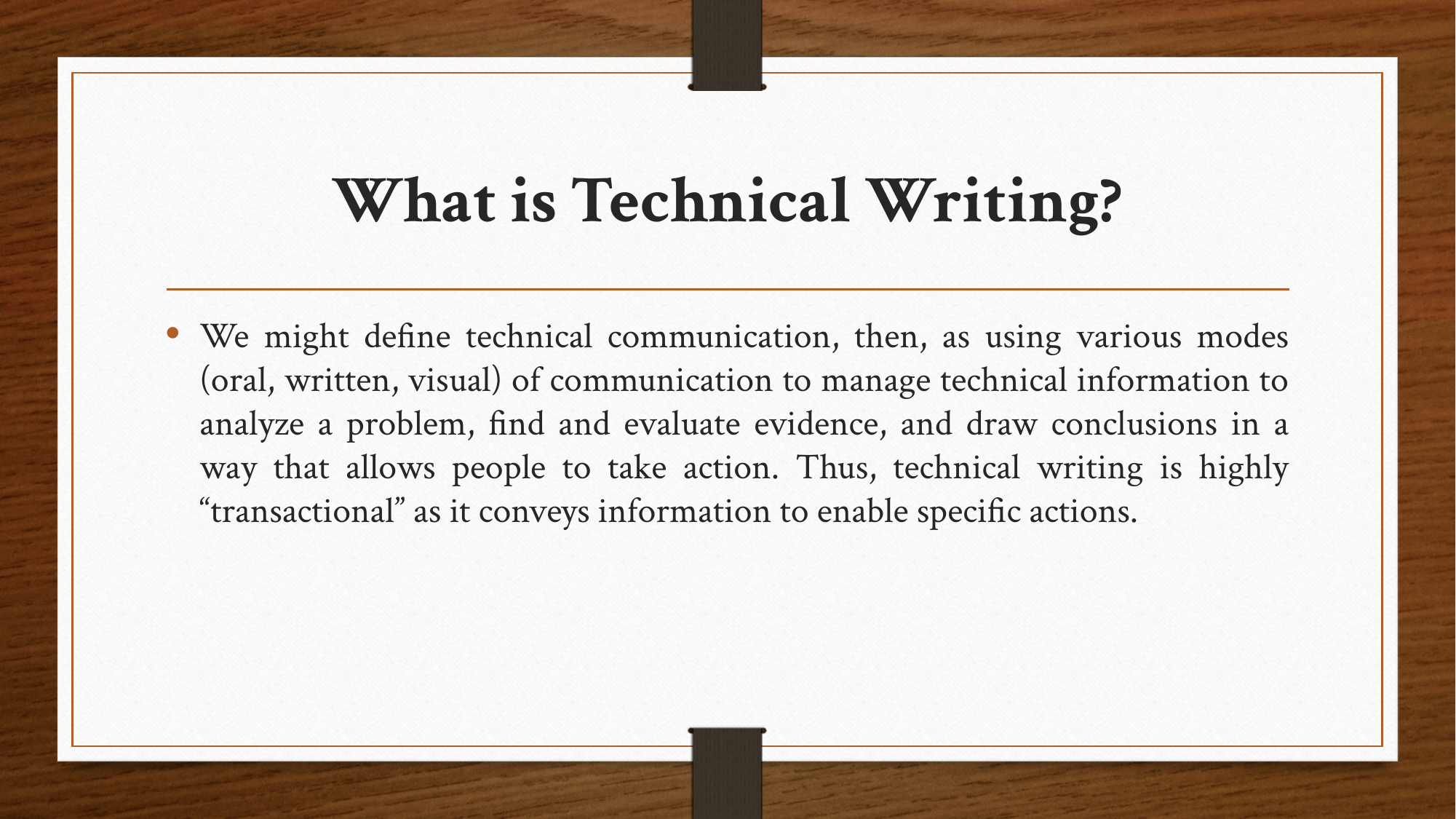

# What is Technical Writing?
We might define technical communication, then, as using various modes (oral, written, visual) of communication to manage technical information to analyze a problem, find and evaluate evidence, and draw conclusions in a way that allows people to take action. Thus, technical writing is highly “transactional” as it conveys information to enable specific actions.